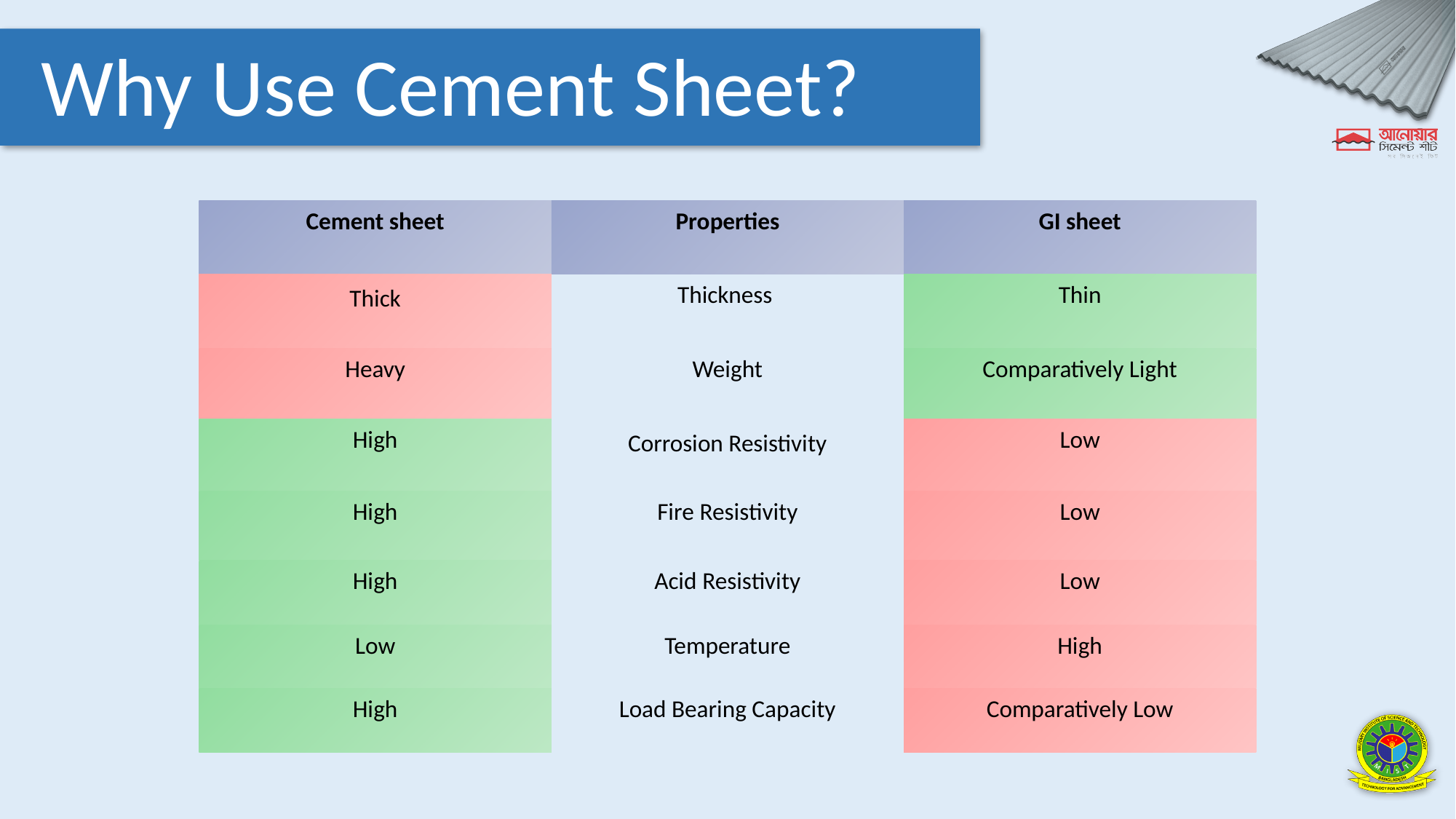

Why Use Cement Sheet?
| Cement sheet | Properties | GI sheet |
| --- | --- | --- |
| Thick | Thickness | Thin |
| Heavy | Weight | Comparatively Light |
| High | Corrosion Resistivity | Low |
| High | Fire Resistivity | Low |
| High | Acid Resistivity | Low |
| Low | Temperature | High |
| High | Load Bearing Capacity | Comparatively Low |